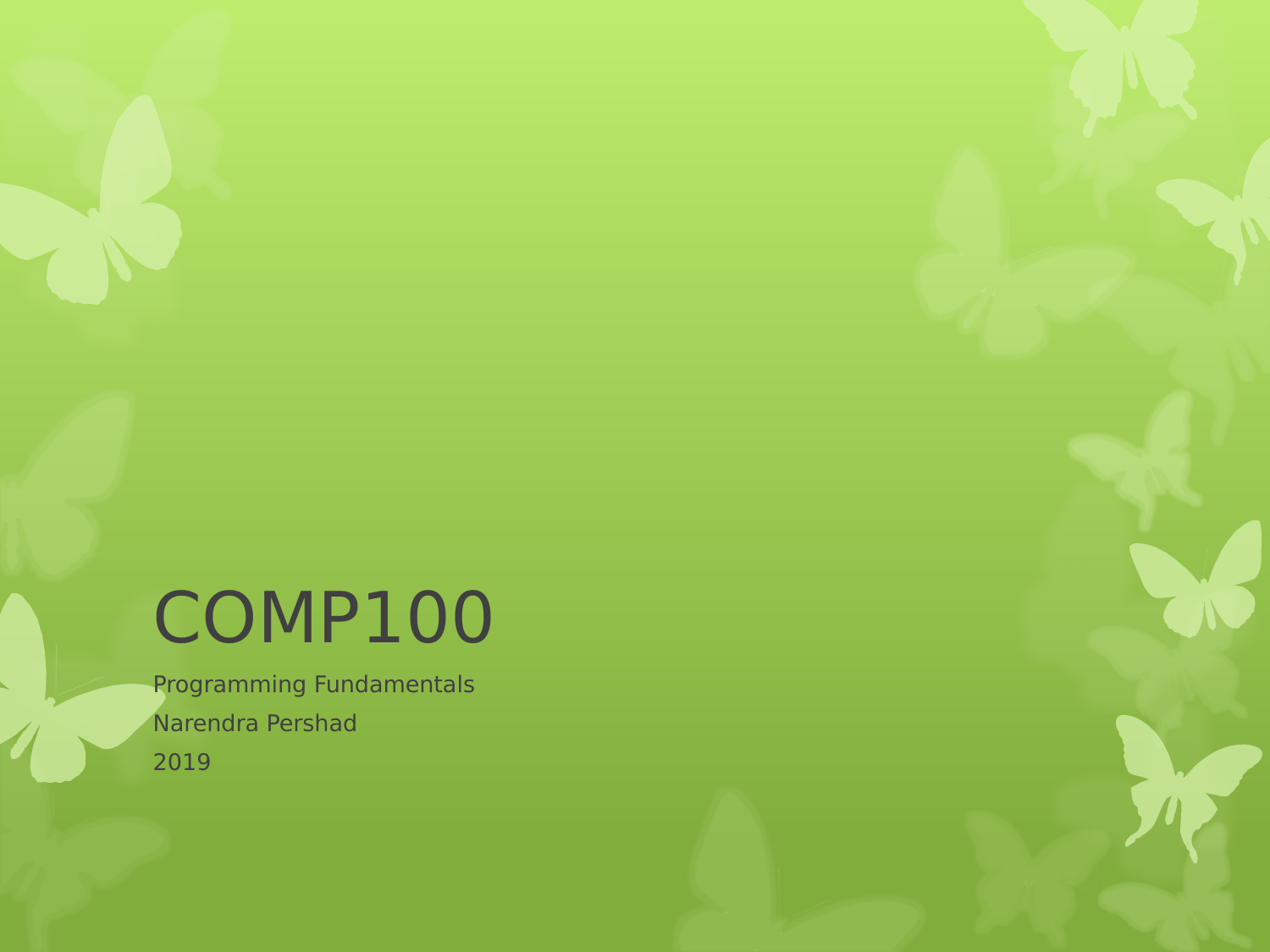

# COMP100
Programming Fundamentals
Narendra Pershad
2019